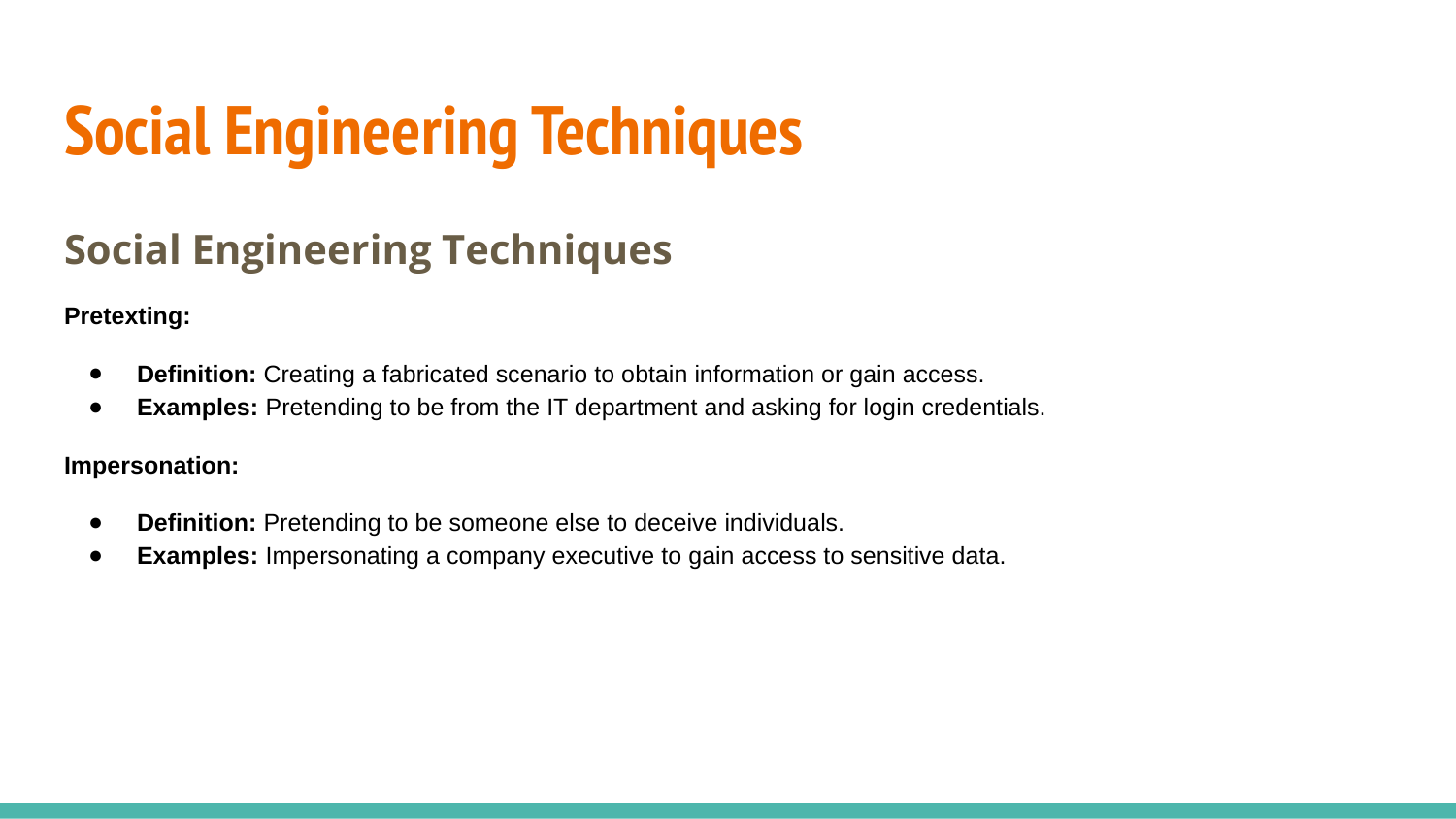

# Social Engineering Techniques
Social Engineering Techniques
Pretexting:
Definition: Creating a fabricated scenario to obtain information or gain access.
Examples: Pretending to be from the IT department and asking for login credentials.
Impersonation:
Definition: Pretending to be someone else to deceive individuals.
Examples: Impersonating a company executive to gain access to sensitive data.